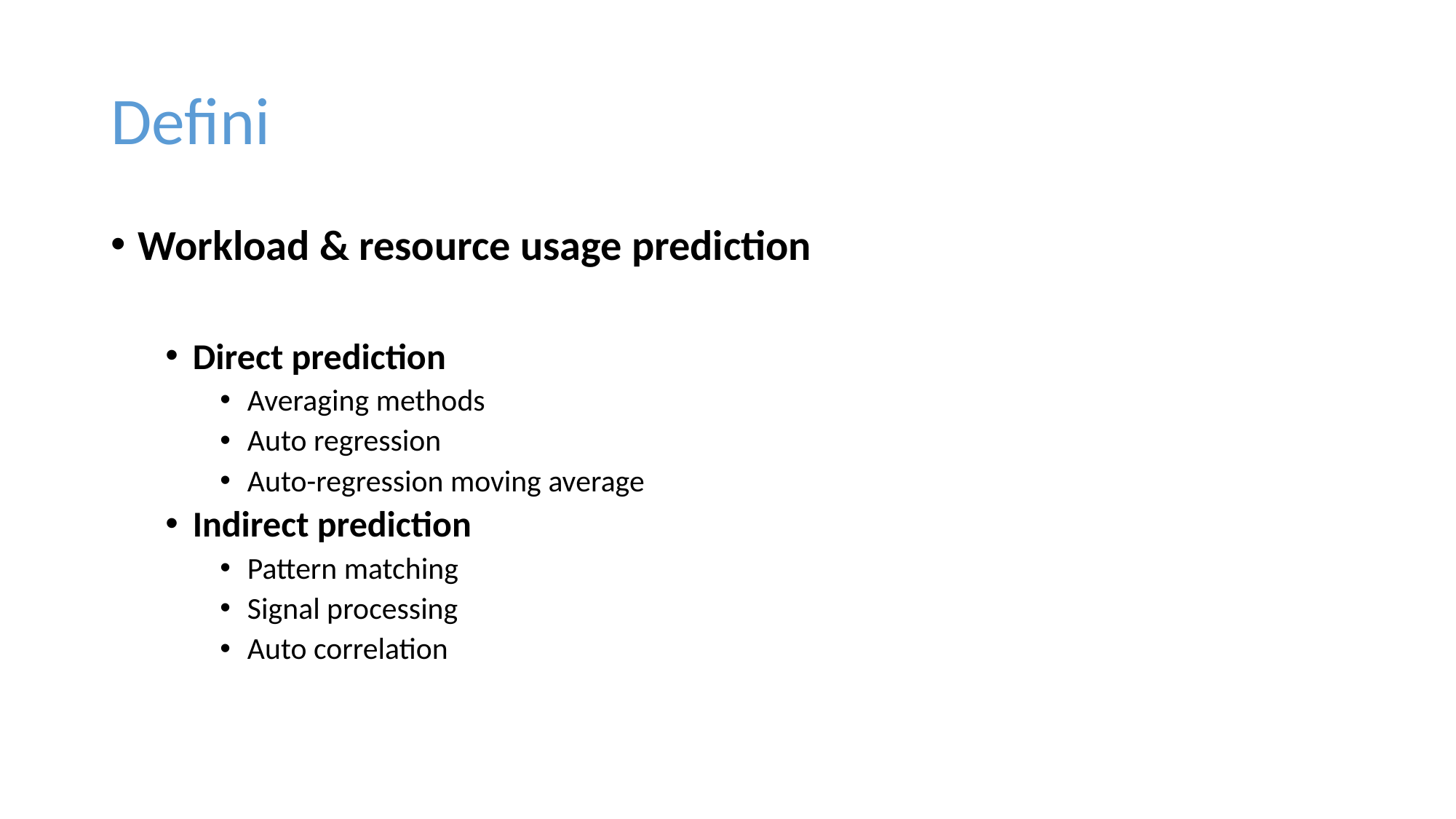

# Defini
Workload & resource usage prediction

Direct prediction
Averaging methods
Auto regression
Auto-regression moving average
Indirect prediction
Pattern matching
Signal processing
Auto correlation